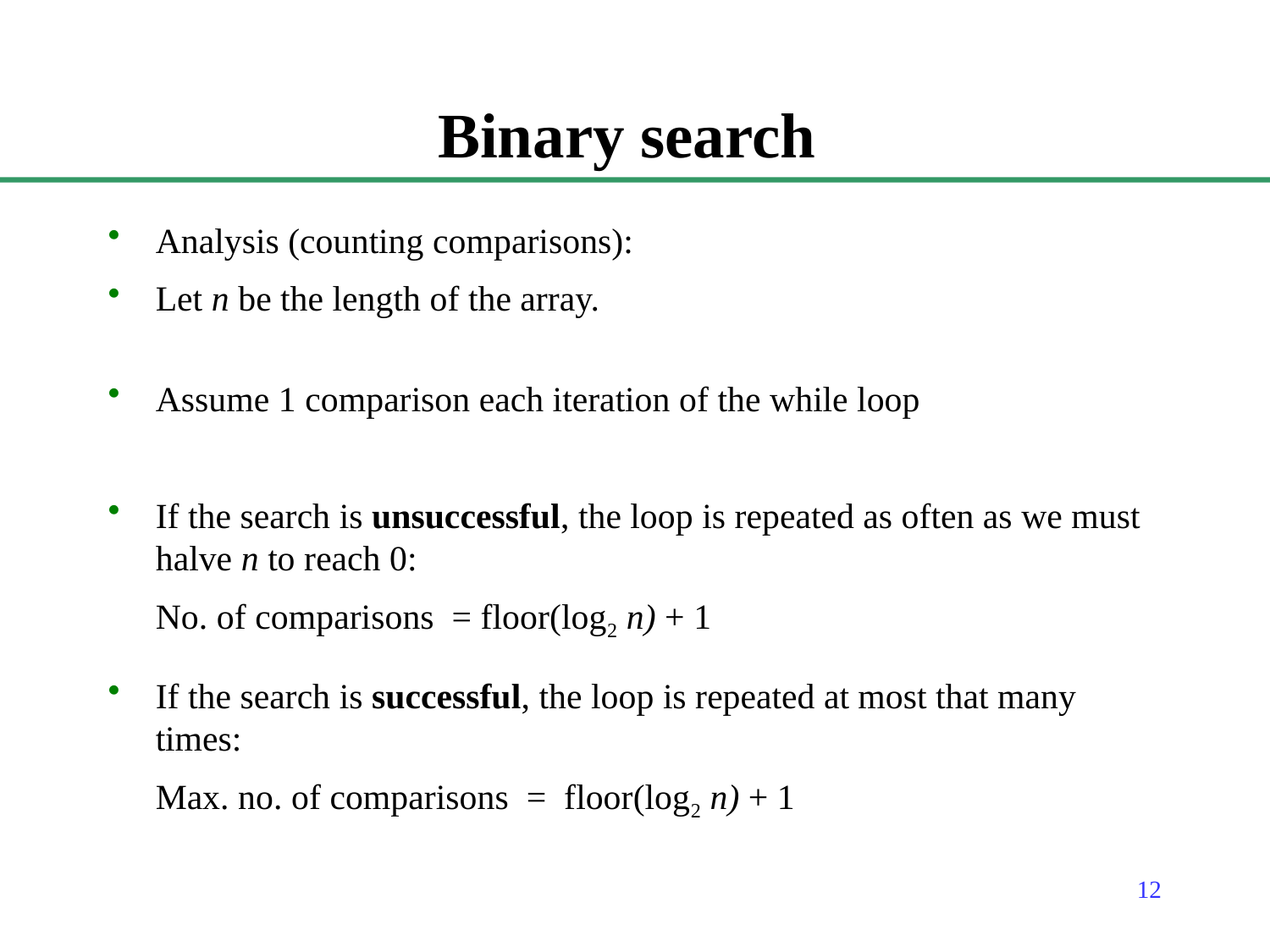

# Binary search

Analysis (counting comparisons):
Let n be the length of the array.
Assume 1 comparison each iteration of the while loop

If the search is unsuccessful, the loop is repeated as often as we must halve n to reach 0:
	No. of comparisons  = floor(log2 n) + 1
If the search is successful, the loop is repeated at most that many times:
	Max. no. of comparisons  =  floor(log2 n) + 1
12